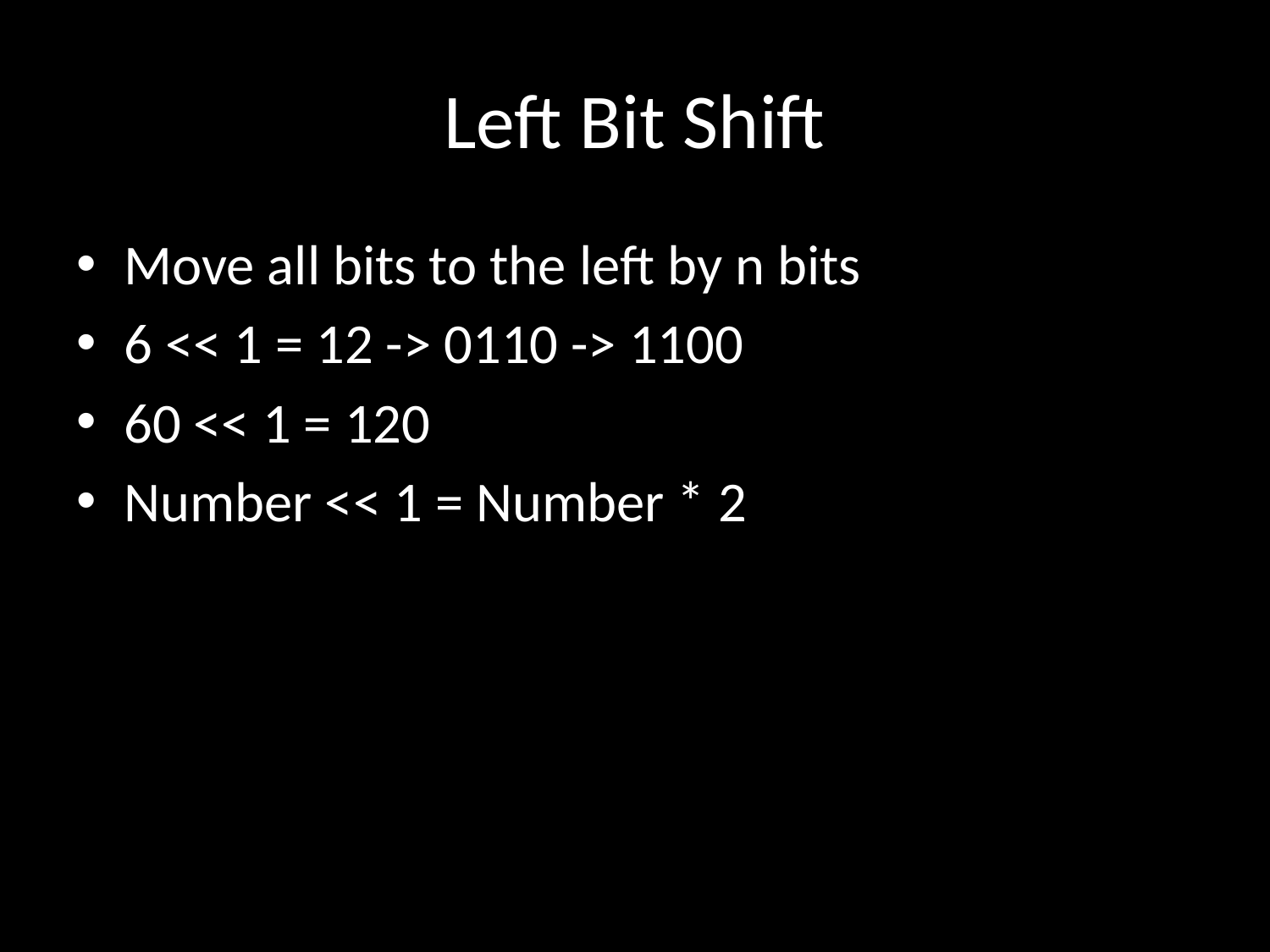

# Left Bit Shift
Move all bits to the left by n bits
6 << 1 = 12 -> 0110 -> 1100
60 << 1 = 120
Number << 1 = Number * 2